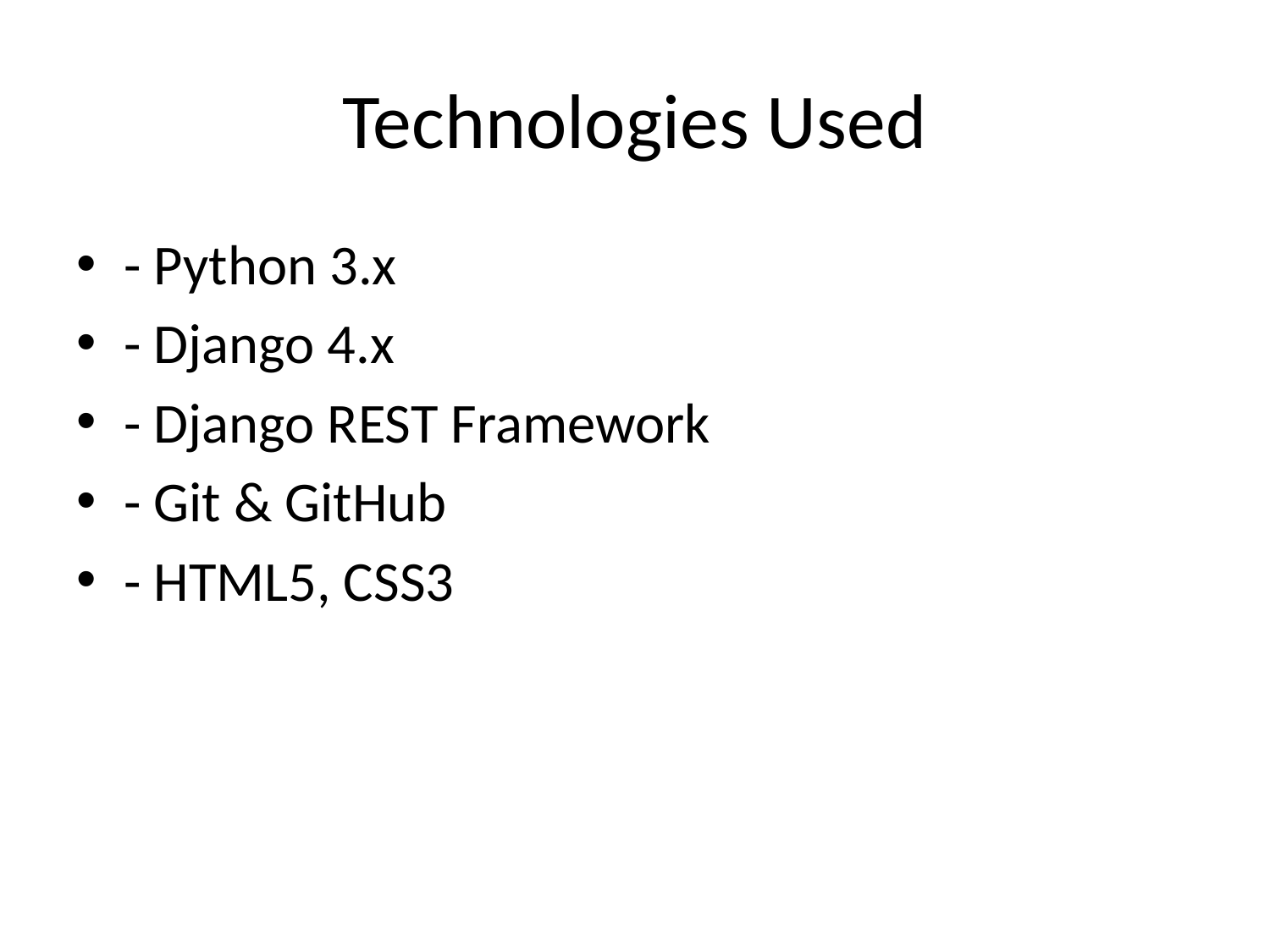

# Technologies Used
- Python 3.x
- Django 4.x
- Django REST Framework
- Git & GitHub
- HTML5, CSS3